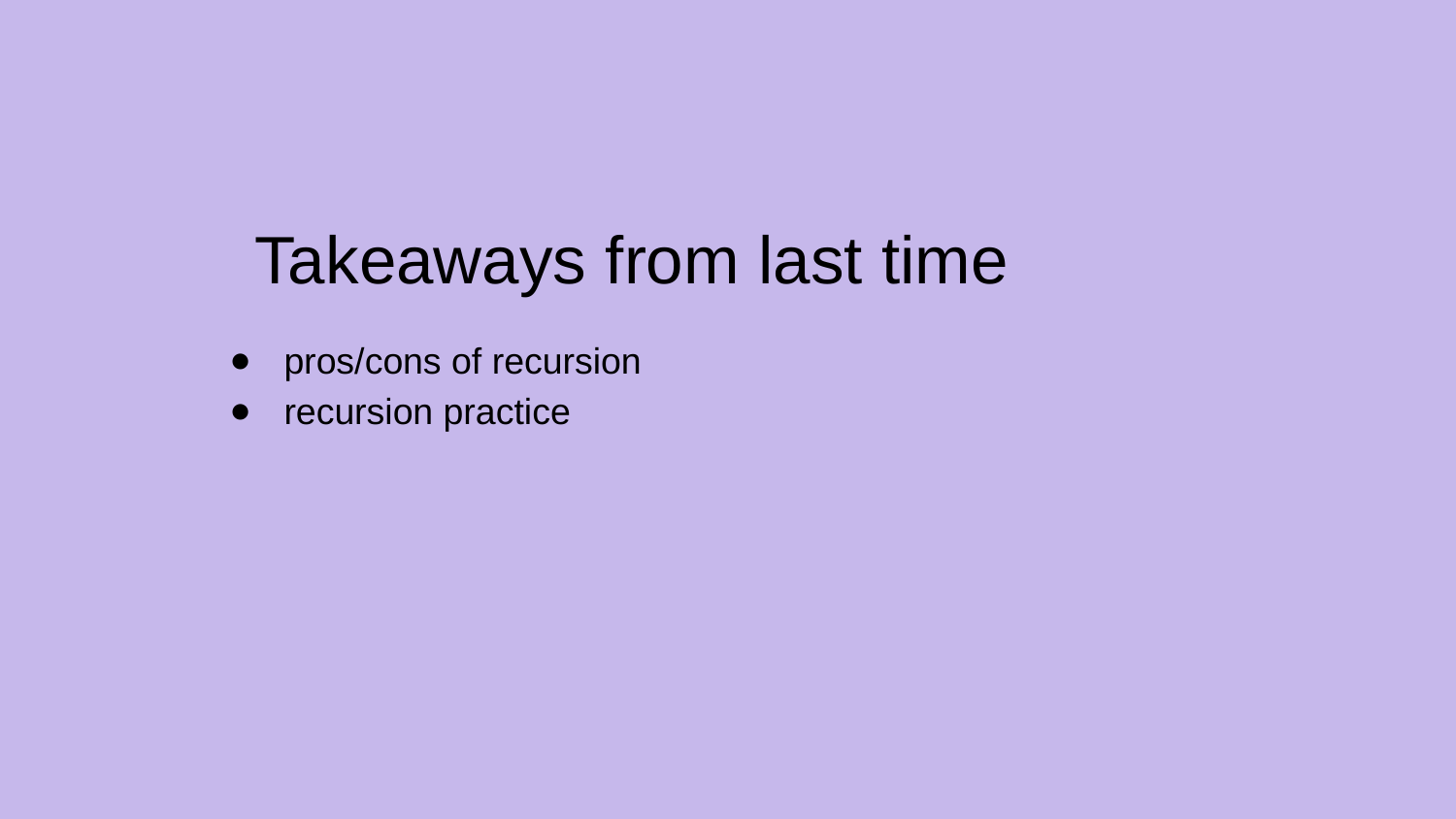

# Takeaways from last time
pros/cons of recursion
recursion practice